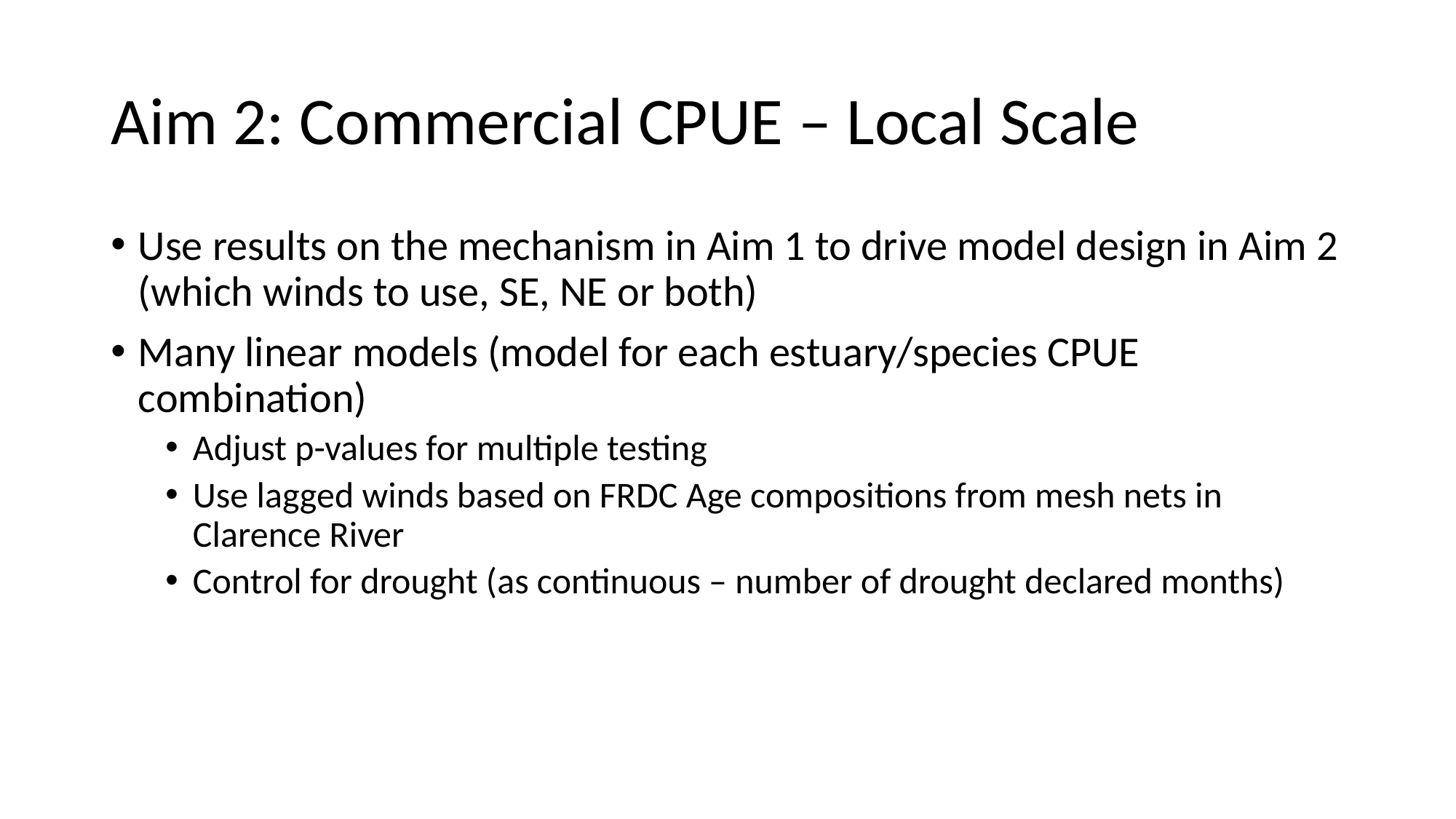

# Aim 2: Commercial CPUE – Local Scale
Use results on the mechanism in Aim 1 to drive model design in Aim 2 (which winds to use, SE, NE or both)
Many linear models (model for each estuary/species CPUE combination)
Adjust p-values for multiple testing
Use lagged winds based on FRDC Age compositions from mesh nets in Clarence River
Control for drought (as continuous – number of drought declared months)